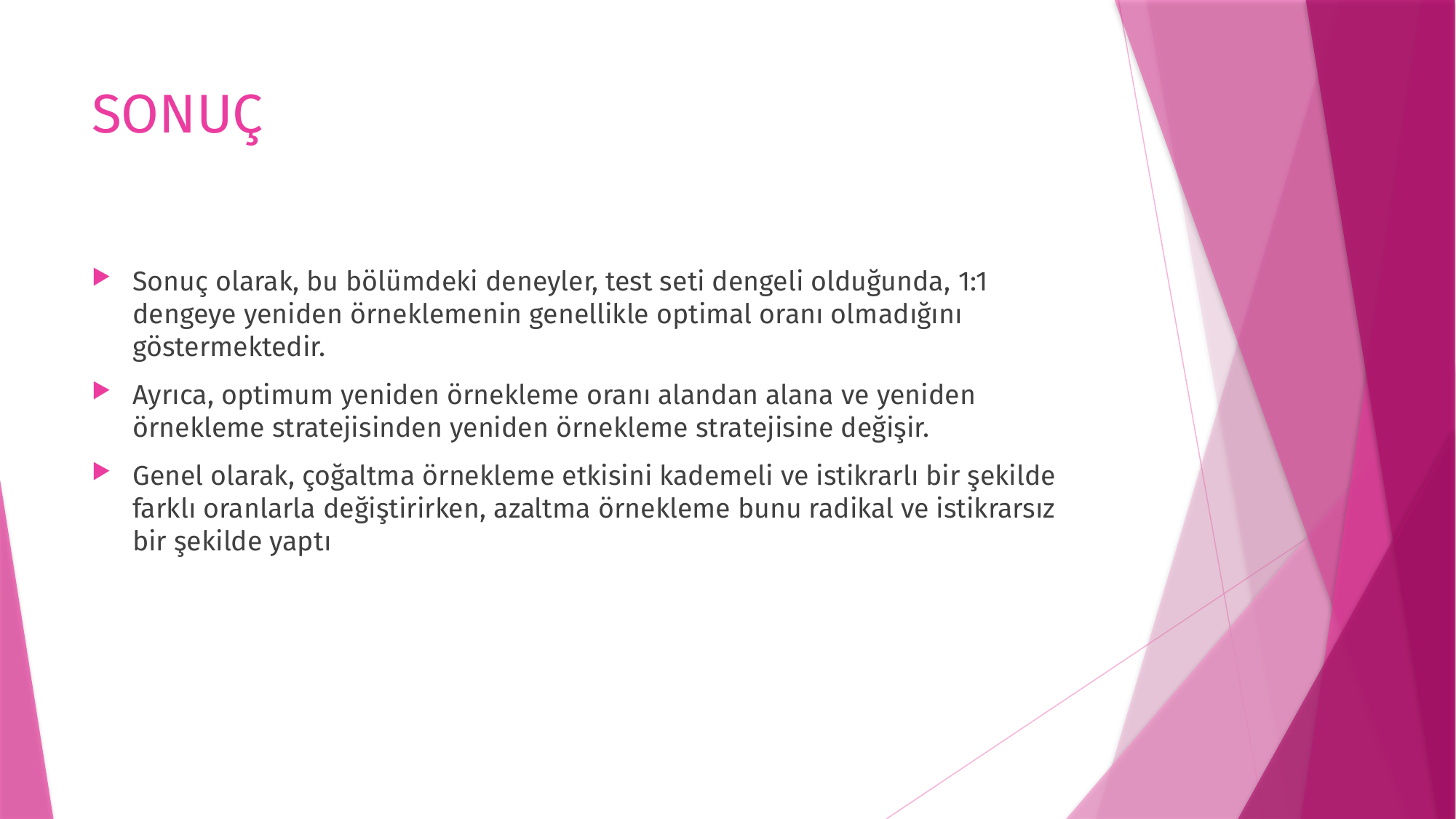

# SONUÇ
Sonuç olarak, bu bölümdeki deneyler, test seti dengeli olduğunda, 1:1 dengeye yeniden örneklemenin genellikle optimal oranı olmadığını göstermektedir.
Ayrıca, optimum yeniden örnekleme oranı alandan alana ve yeniden örnekleme stratejisinden yeniden örnekleme stratejisine değişir.
Genel olarak, çoğaltma örnekleme etkisini kademeli ve istikrarlı bir şekilde farklı oranlarla değiştirirken, azaltma örnekleme bunu radikal ve istikrarsız bir şekilde yaptı